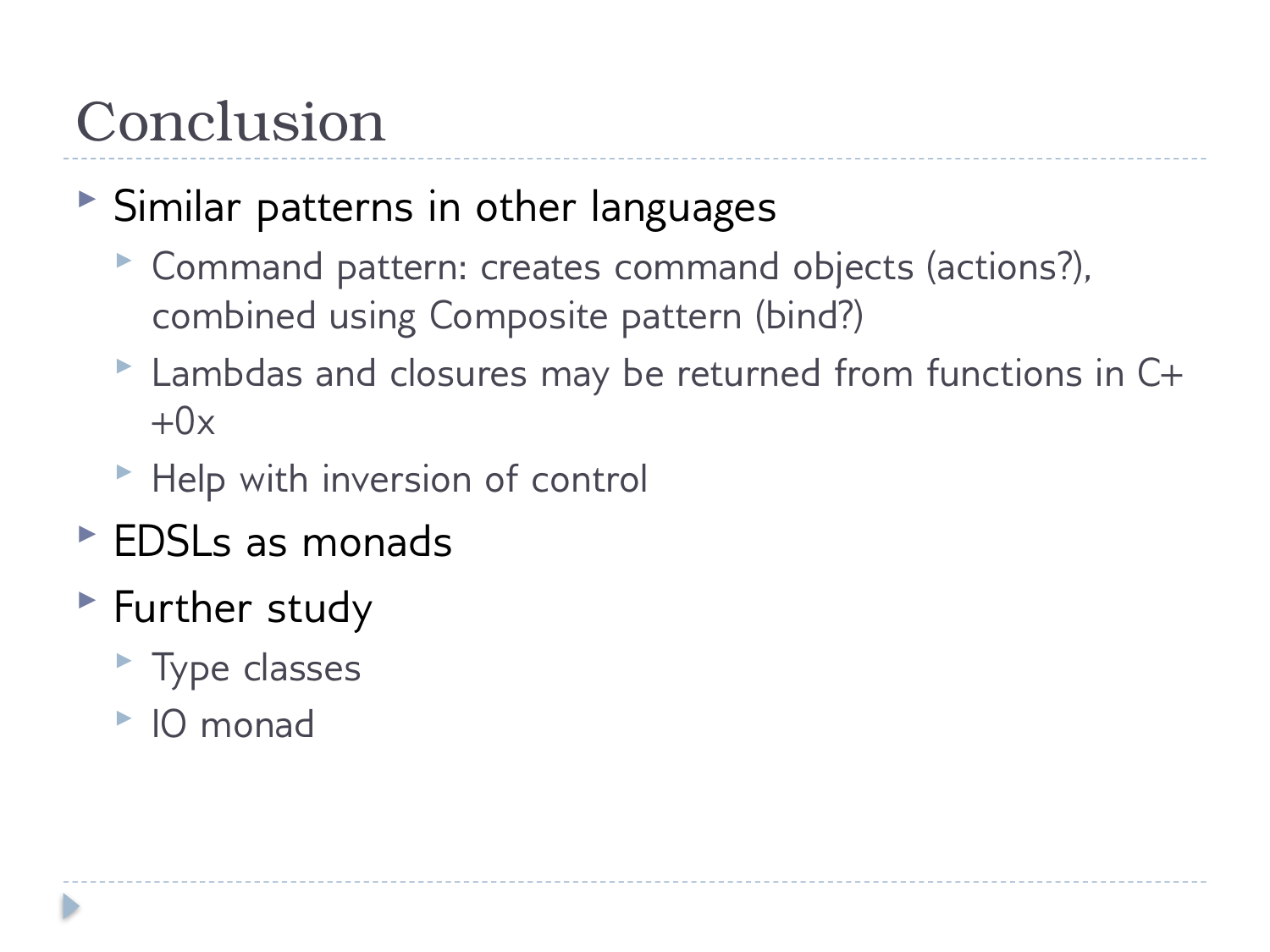

# Conclusion
Similar patterns in other languages
Command pattern: creates command objects (actions?), combined using Composite pattern (bind?)
Lambdas and closures may be returned from functions in C++0x
Help with inversion of control
EDSLs as monads
Further study
Type classes
IO monad